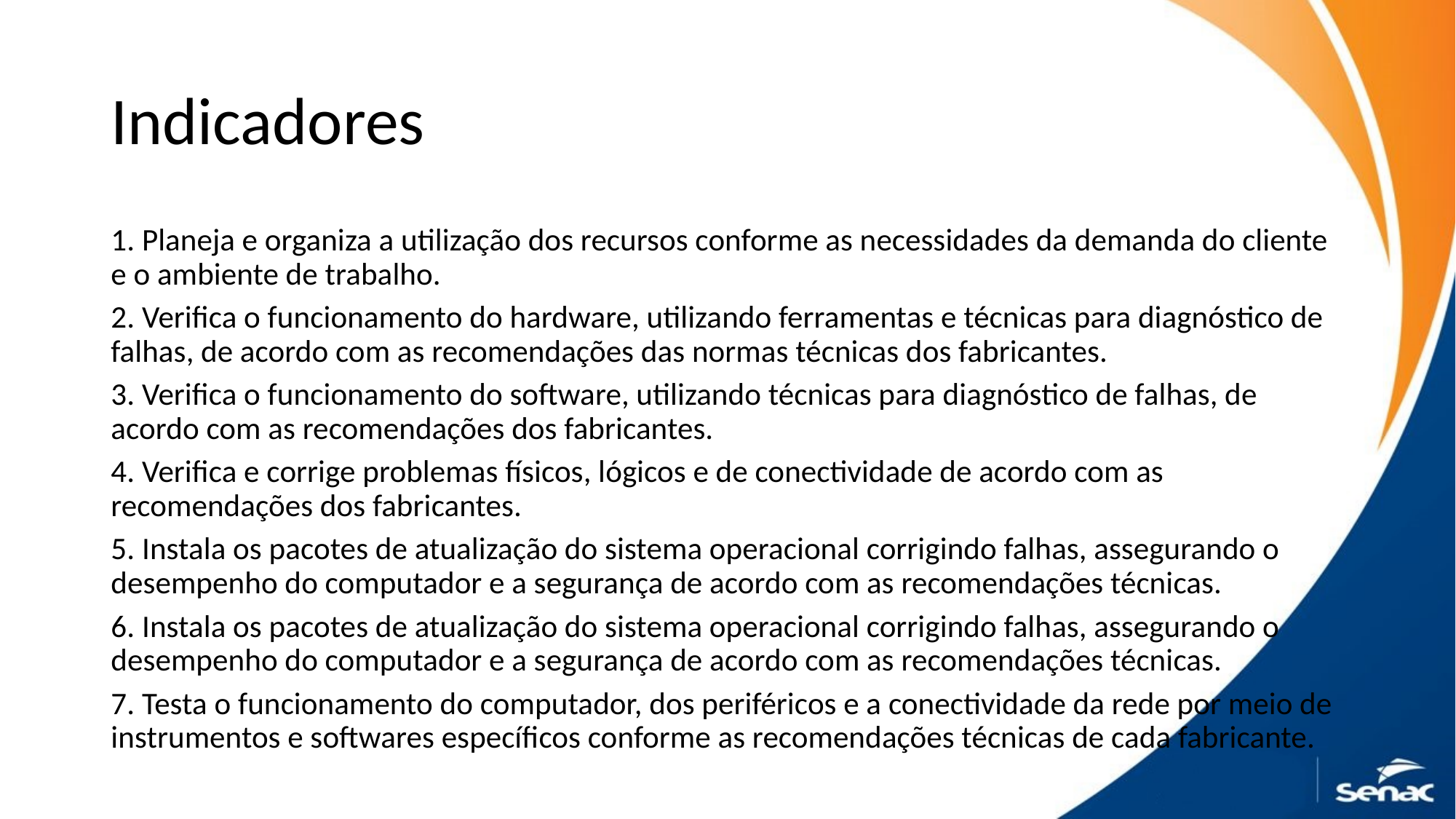

# Indicadores
1. Planeja e organiza a utilização dos recursos conforme as necessidades da demanda do cliente e o ambiente de trabalho.
2. Verifica o funcionamento do hardware, utilizando ferramentas e técnicas para diagnóstico de falhas, de acordo com as recomendações das normas técnicas dos fabricantes.
3. Verifica o funcionamento do software, utilizando técnicas para diagnóstico de falhas, de acordo com as recomendações dos fabricantes.
4. Verifica e corrige problemas físicos, lógicos e de conectividade de acordo com as recomendações dos fabricantes.
5. Instala os pacotes de atualização do sistema operacional corrigindo falhas, assegurando o desempenho do computador e a segurança de acordo com as recomendações técnicas.
6. Instala os pacotes de atualização do sistema operacional corrigindo falhas, assegurando o desempenho do computador e a segurança de acordo com as recomendações técnicas.
7. Testa o funcionamento do computador, dos periféricos e a conectividade da rede por meio de instrumentos e softwares específicos conforme as recomendações técnicas de cada fabricante.